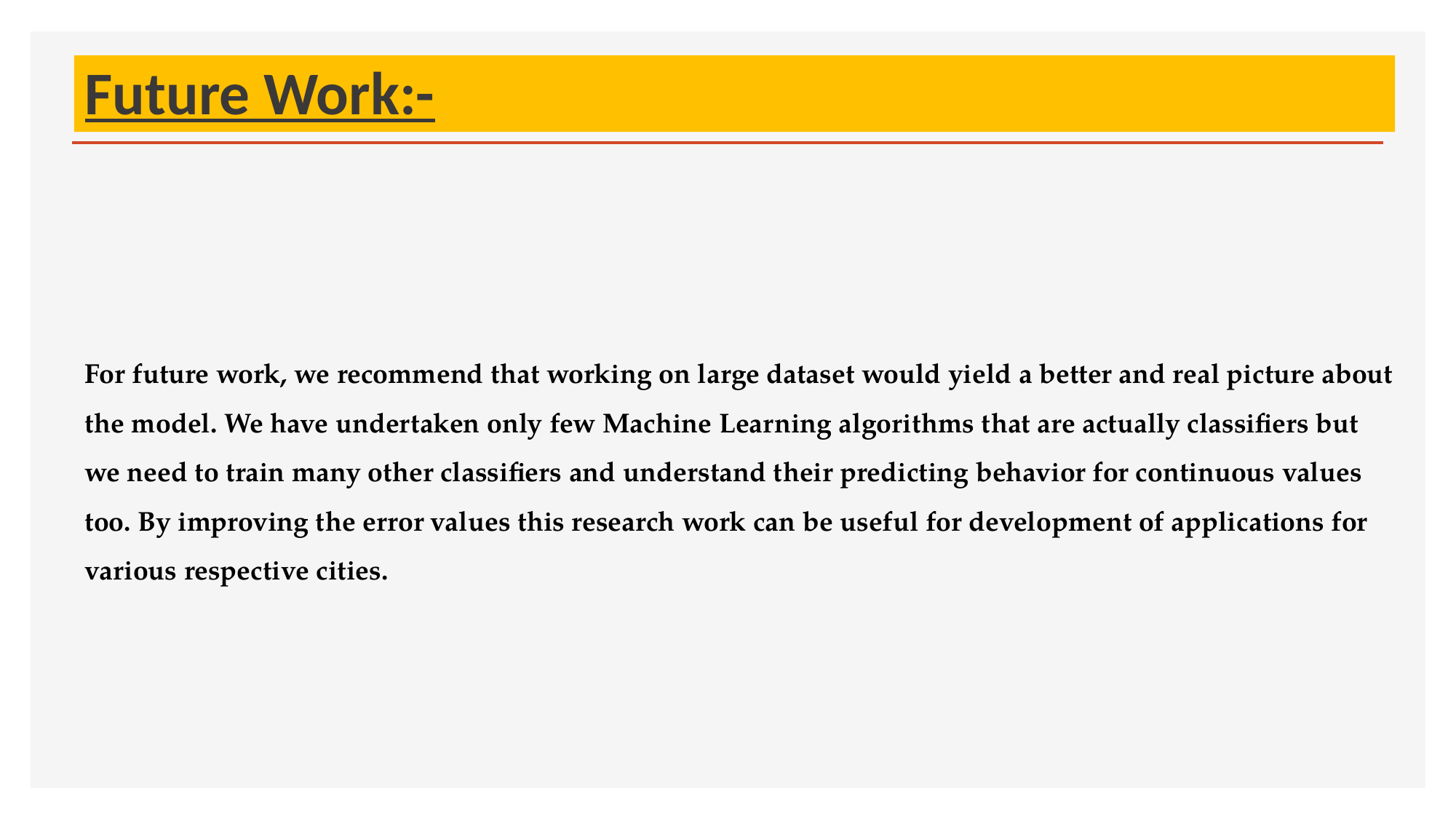

# Future Work:-
For future work, we recommend that working on large dataset would yield a better and real picture about the model. We have undertaken only few Machine Learning algorithms that are actually classifiers but we need to train many other classifiers and understand their predicting behavior for continuous values too. By improving the error values this research work can be useful for development of applications for various respective cities.